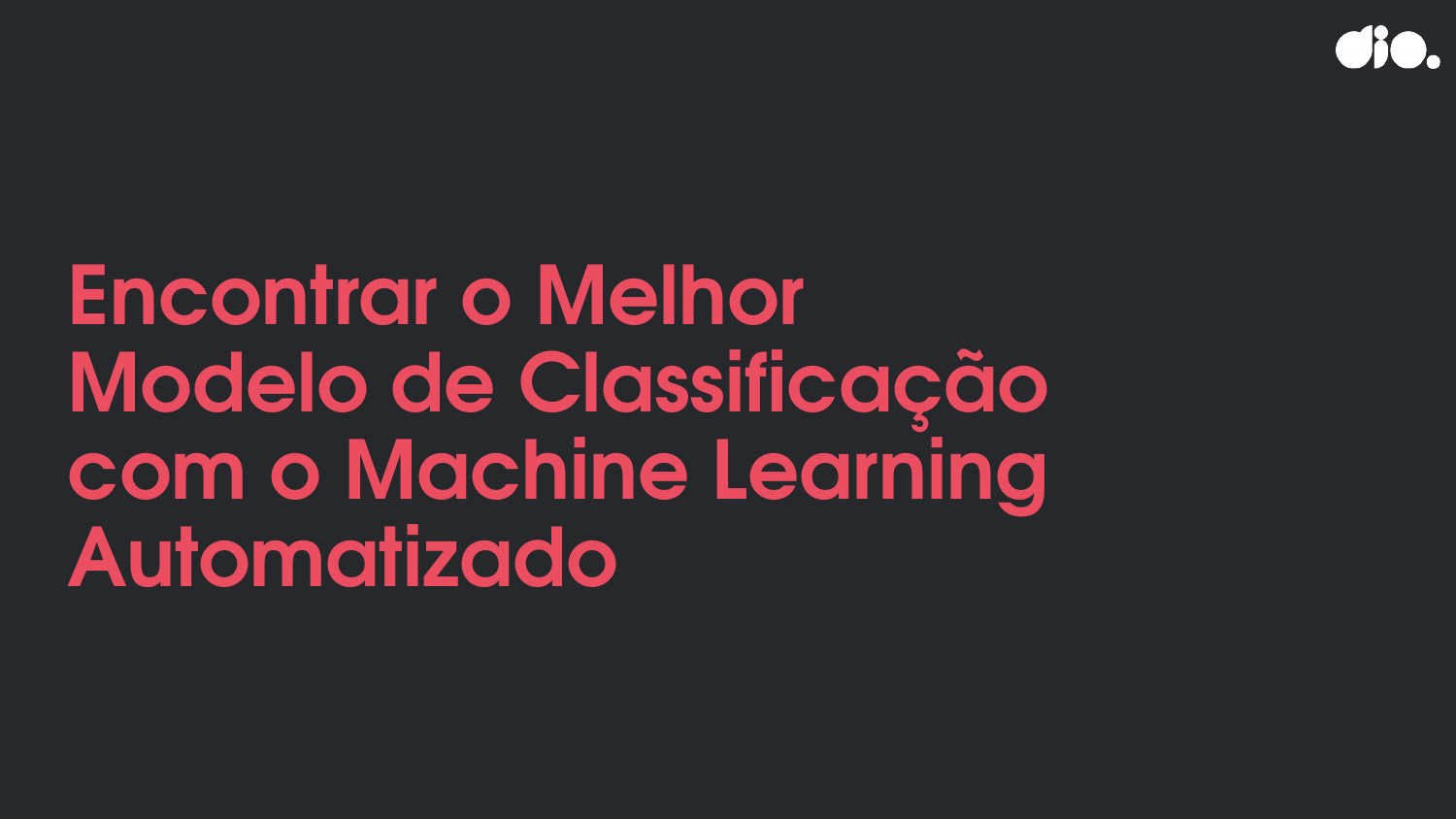

# Encontrar o Melhor Modelo de Classificação com o Machine Learning Automatizado